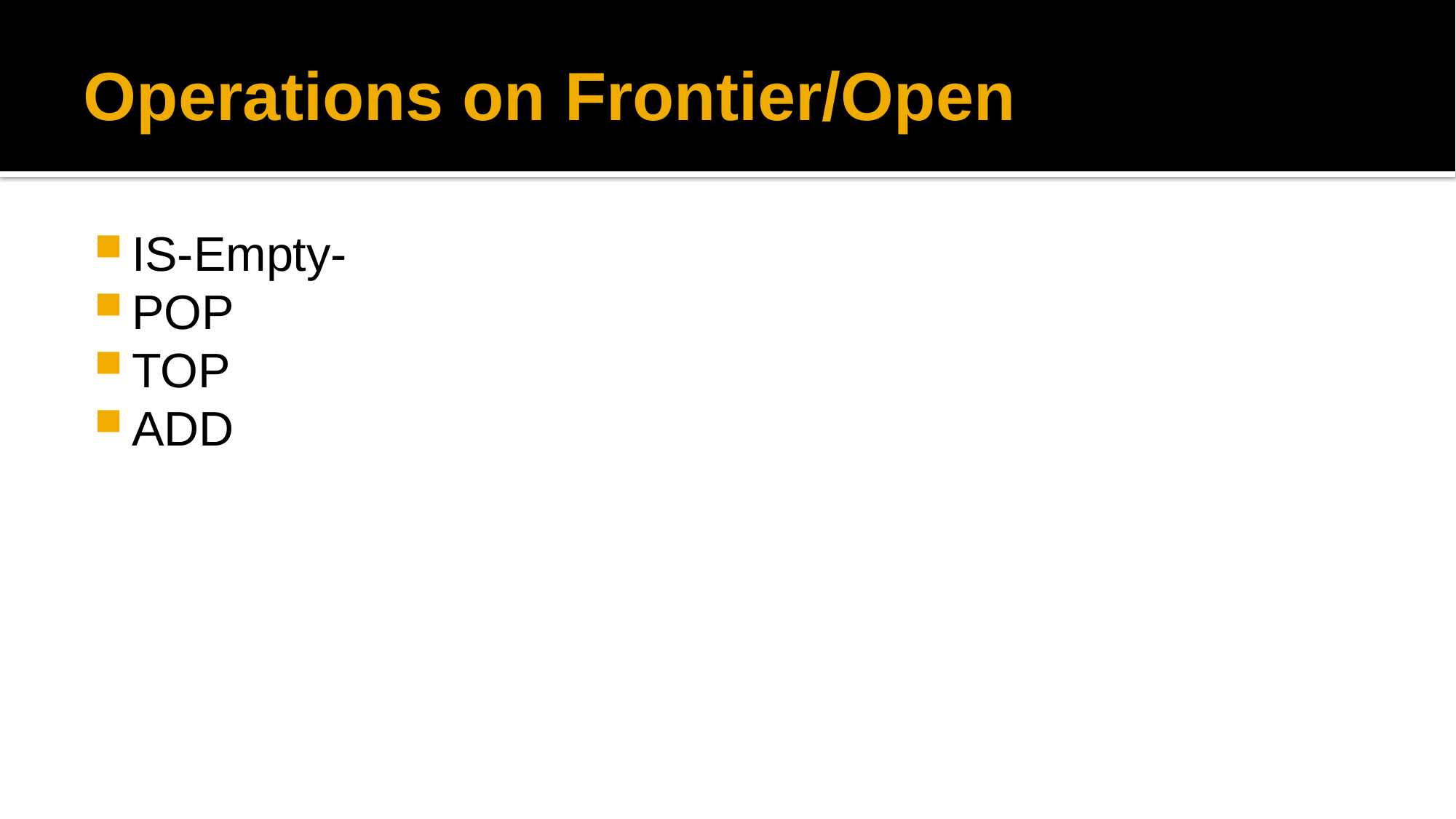

# Operations on Frontier/Open
IS-Empty-
POP
TOP
ADD